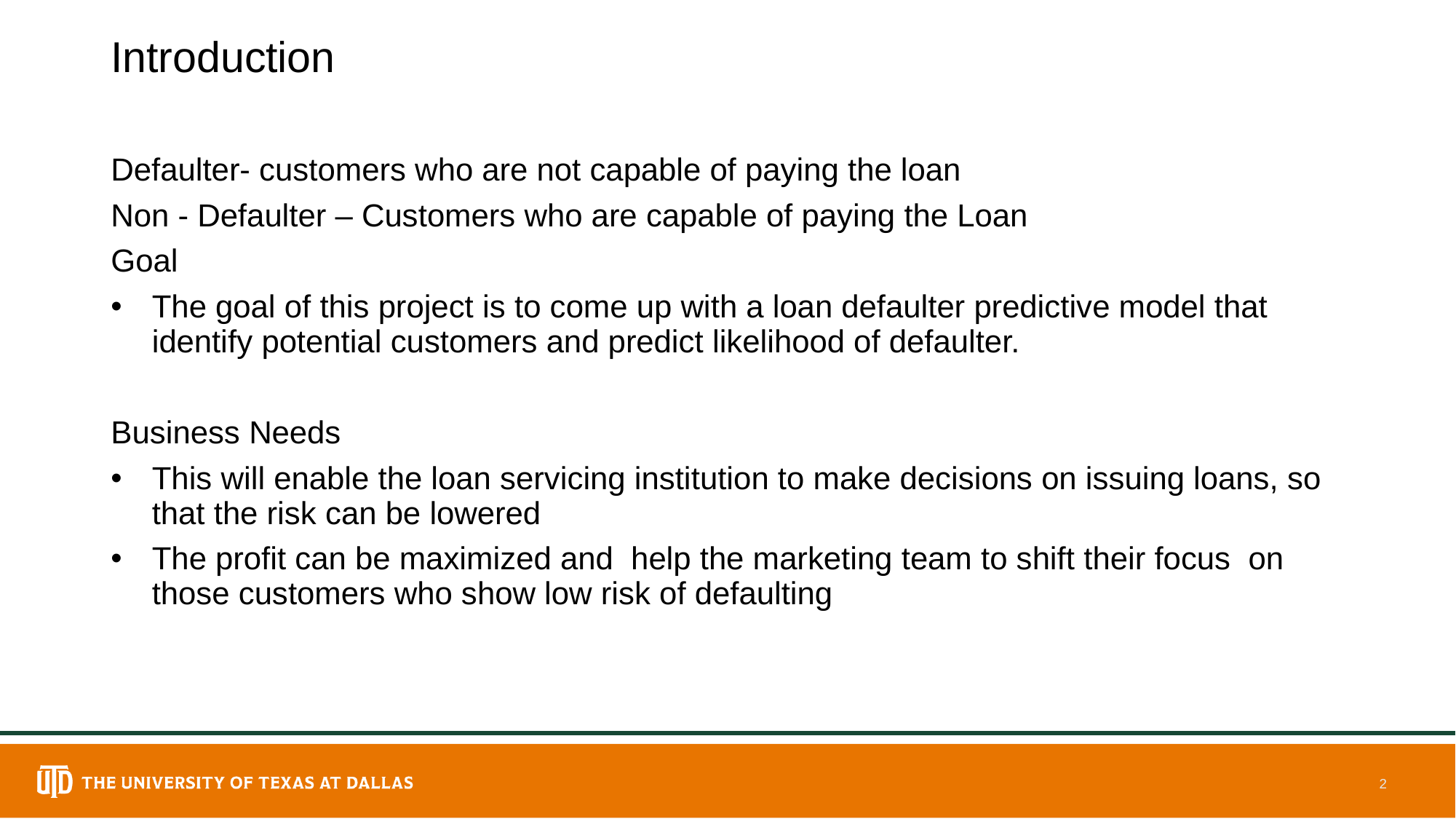

# Introduction

Defaulter- customers who are not capable of paying the loan
Non - Defaulter – Customers who are capable of paying the Loan
Goal
The goal of this project is to come up with a loan defaulter predictive model that identify potential customers and predict likelihood of defaulter.

Business Needs
This will enable the loan servicing institution to make decisions on issuing loans, so that the risk can be lowered
The profit can be maximized and  help the marketing team to shift their focus  on those customers who show low risk of defaulting
2